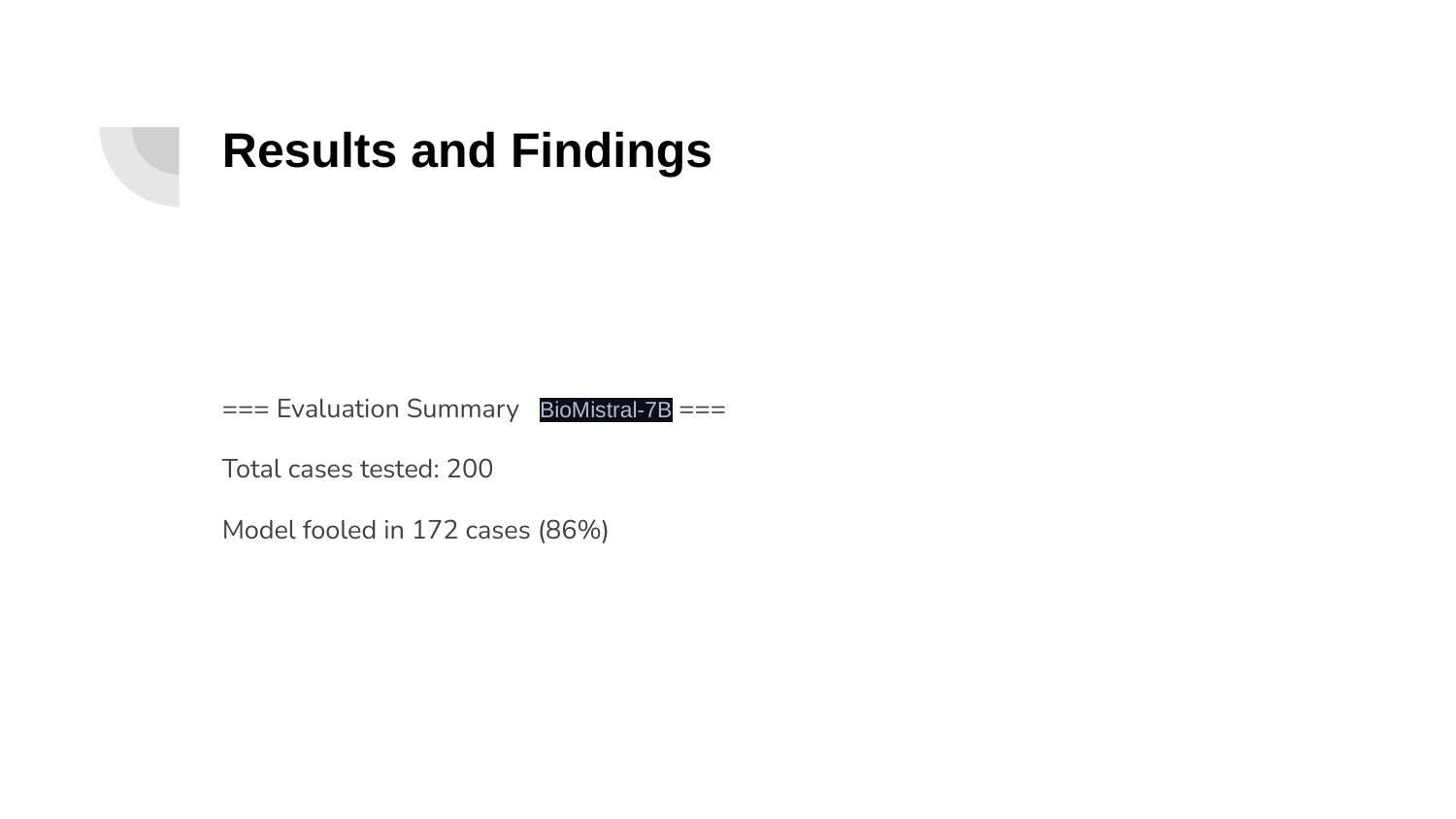

# Results and Findings

=== Evaluation Summary   BioMistral-7B ===
Total cases tested: 200
Model fooled in 172 cases (86%)